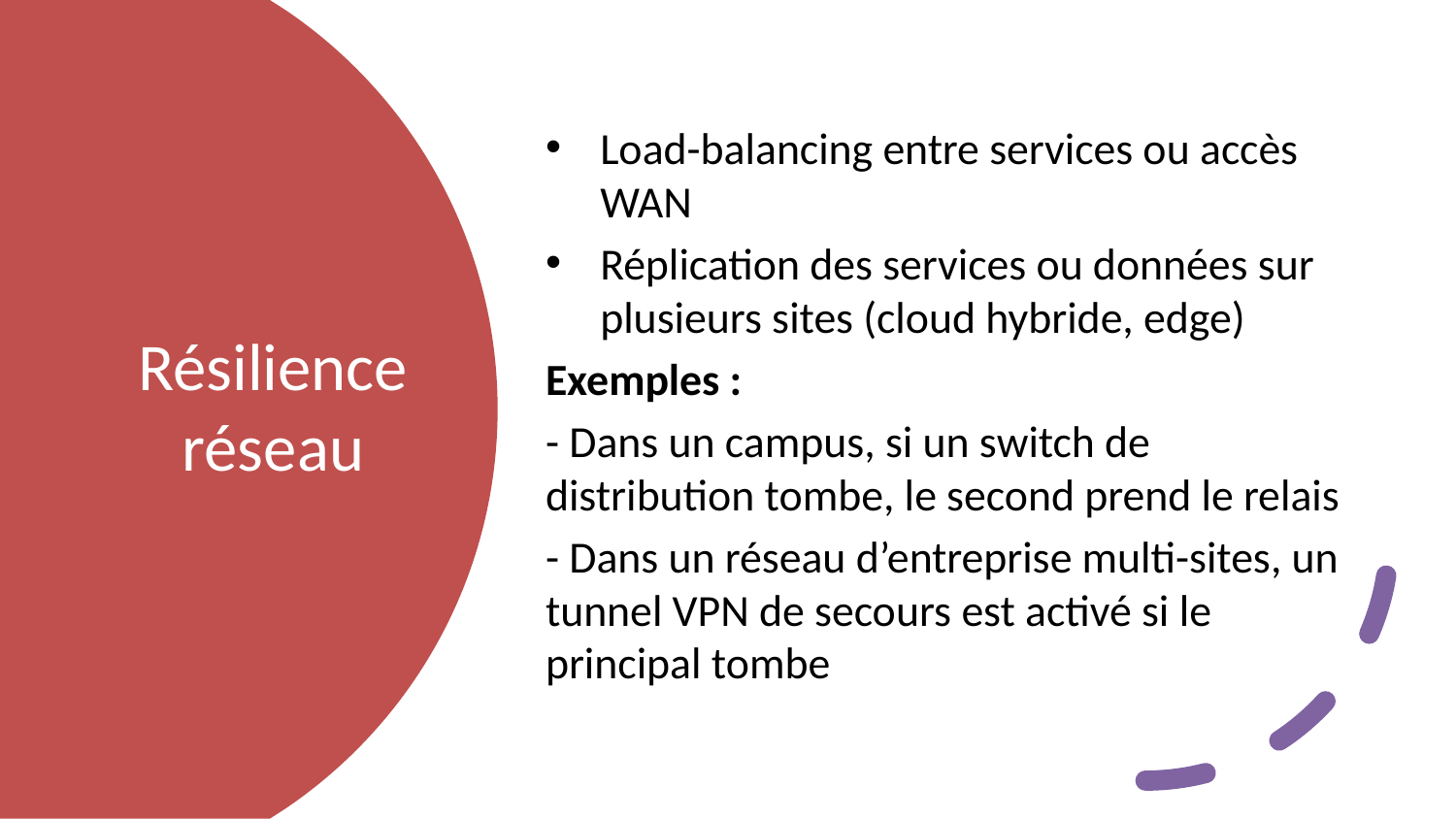

Load-balancing entre services ou accès WAN
Réplication des services ou données sur plusieurs sites (cloud hybride, edge)
Exemples :
- Dans un campus, si un switch de distribution tombe, le second prend le relais
- Dans un réseau d’entreprise multi-sites, un tunnel VPN de secours est activé si le principal tombe
# Résilience réseau